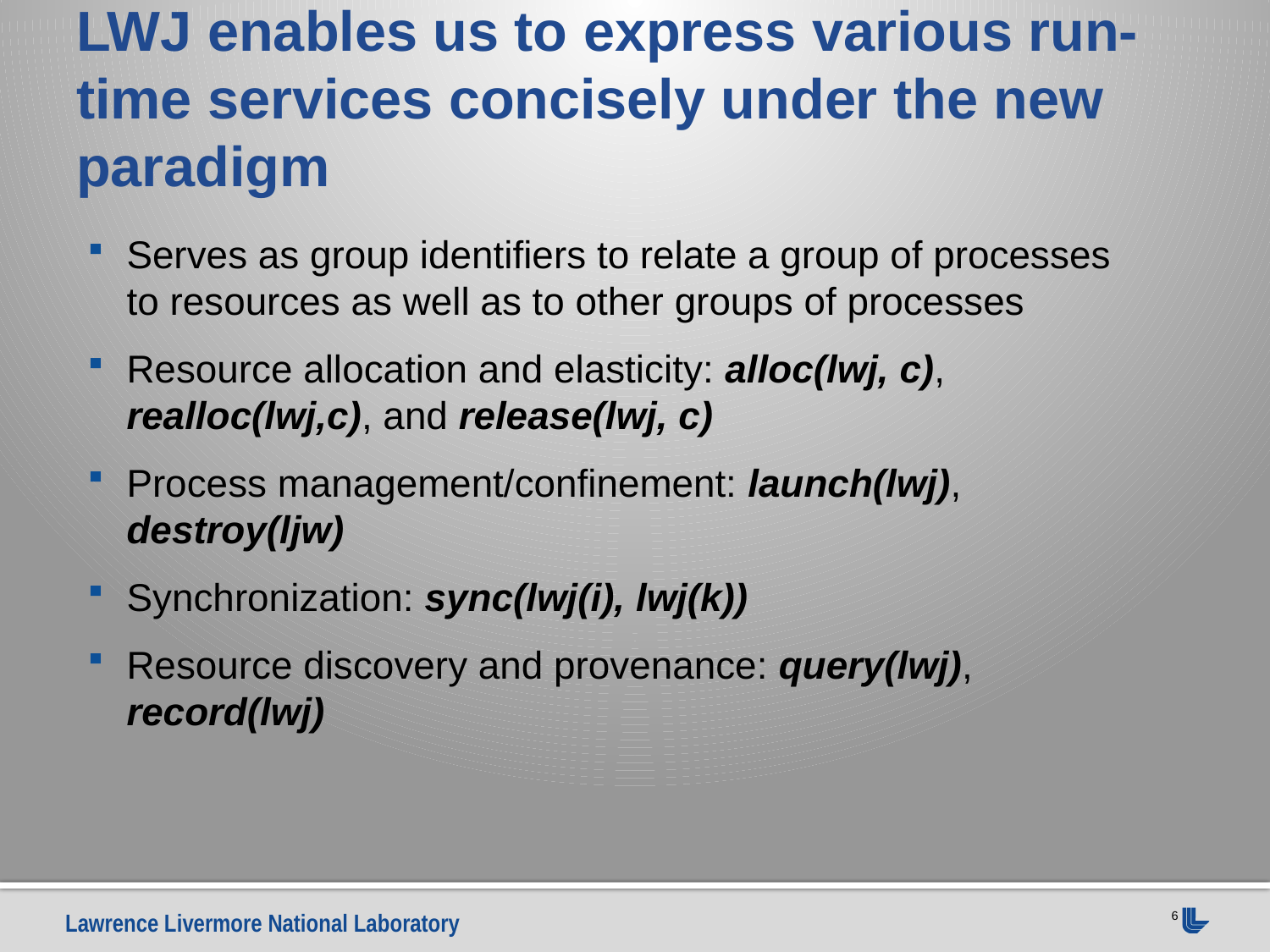

# LWJ enables us to express various run-time services concisely under the new paradigm
Serves as group identifiers to relate a group of processes to resources as well as to other groups of processes
Resource allocation and elasticity: alloc(lwj, c), realloc(lwj,c), and release(lwj, c)
Process management/confinement: launch(lwj), destroy(ljw)
Synchronization: sync(lwj(i), lwj(k))
Resource discovery and provenance: query(lwj), record(lwj)